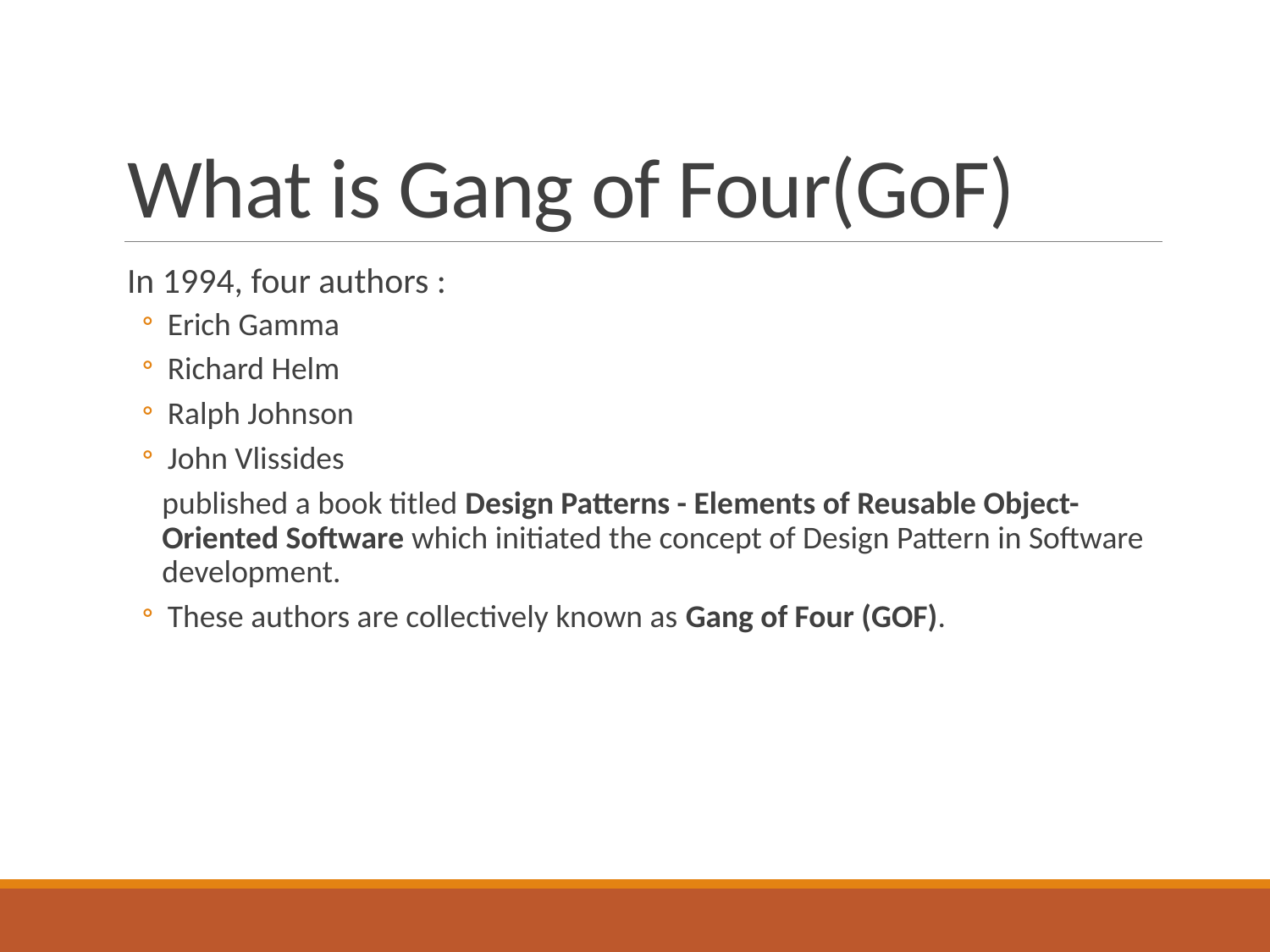

# What is Gang of Four(GoF)
In 1994, four authors :
Erich Gamma
Richard Helm
Ralph Johnson
John Vlissides
published a book titled Design Patterns - Elements of Reusable Object-Oriented Software which initiated the concept of Design Pattern in Software development.
These authors are collectively known as Gang of Four (GOF).